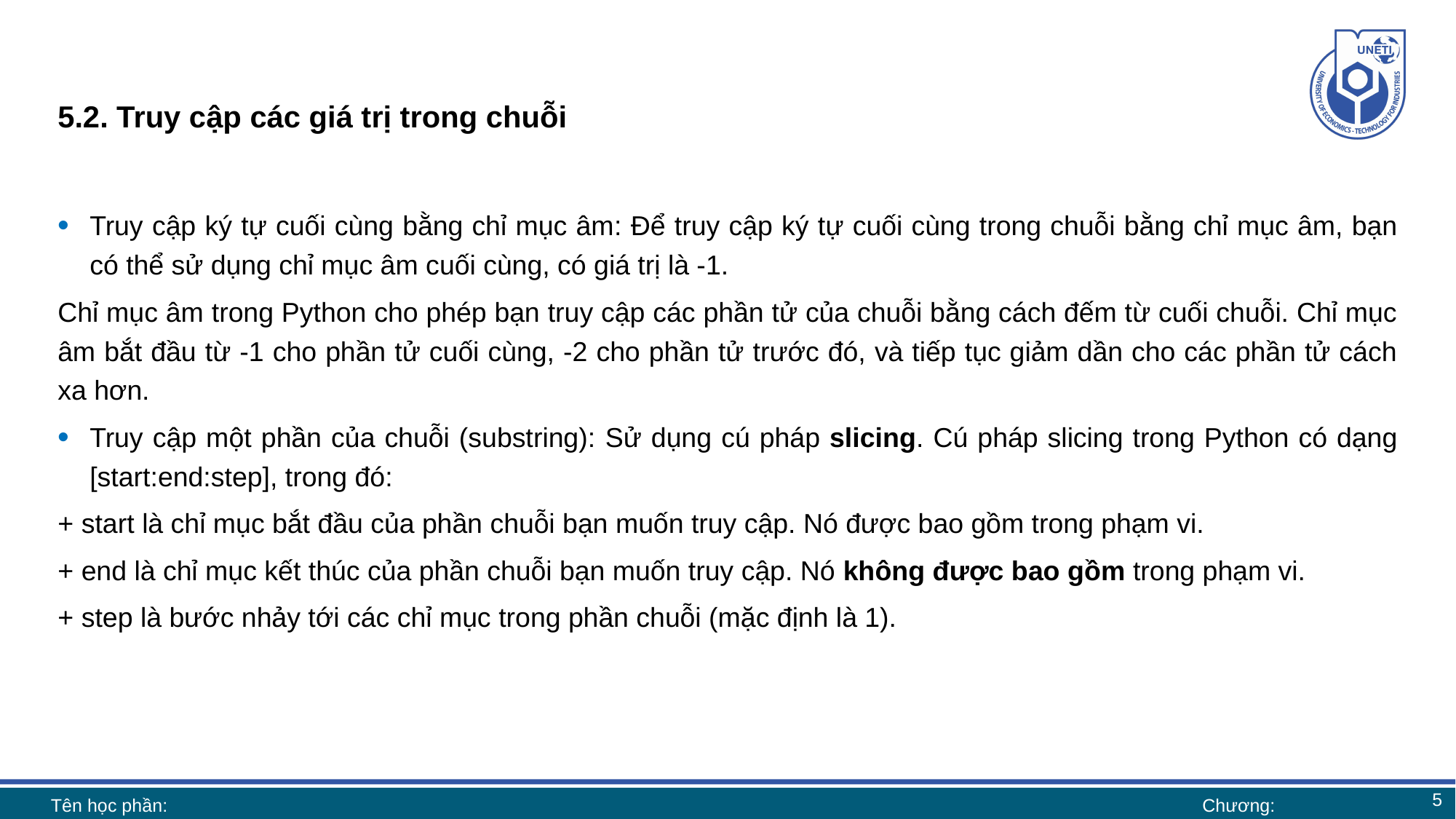

# 5.2. Truy cập các giá trị trong chuỗi
Truy cập ký tự cuối cùng bằng chỉ mục âm: Để truy cập ký tự cuối cùng trong chuỗi bằng chỉ mục âm, bạn có thể sử dụng chỉ mục âm cuối cùng, có giá trị là -1.
Chỉ mục âm trong Python cho phép bạn truy cập các phần tử của chuỗi bằng cách đếm từ cuối chuỗi. Chỉ mục âm bắt đầu từ -1 cho phần tử cuối cùng, -2 cho phần tử trước đó, và tiếp tục giảm dần cho các phần tử cách xa hơn.
Truy cập một phần của chuỗi (substring): Sử dụng cú pháp slicing. Cú pháp slicing trong Python có dạng [start:end:step], trong đó:
+ start là chỉ mục bắt đầu của phần chuỗi bạn muốn truy cập. Nó được bao gồm trong phạm vi.
+ end là chỉ mục kết thúc của phần chuỗi bạn muốn truy cập. Nó không được bao gồm trong phạm vi.
+ step là bước nhảy tới các chỉ mục trong phần chuỗi (mặc định là 1).

5
Tên học phần:
Chương: